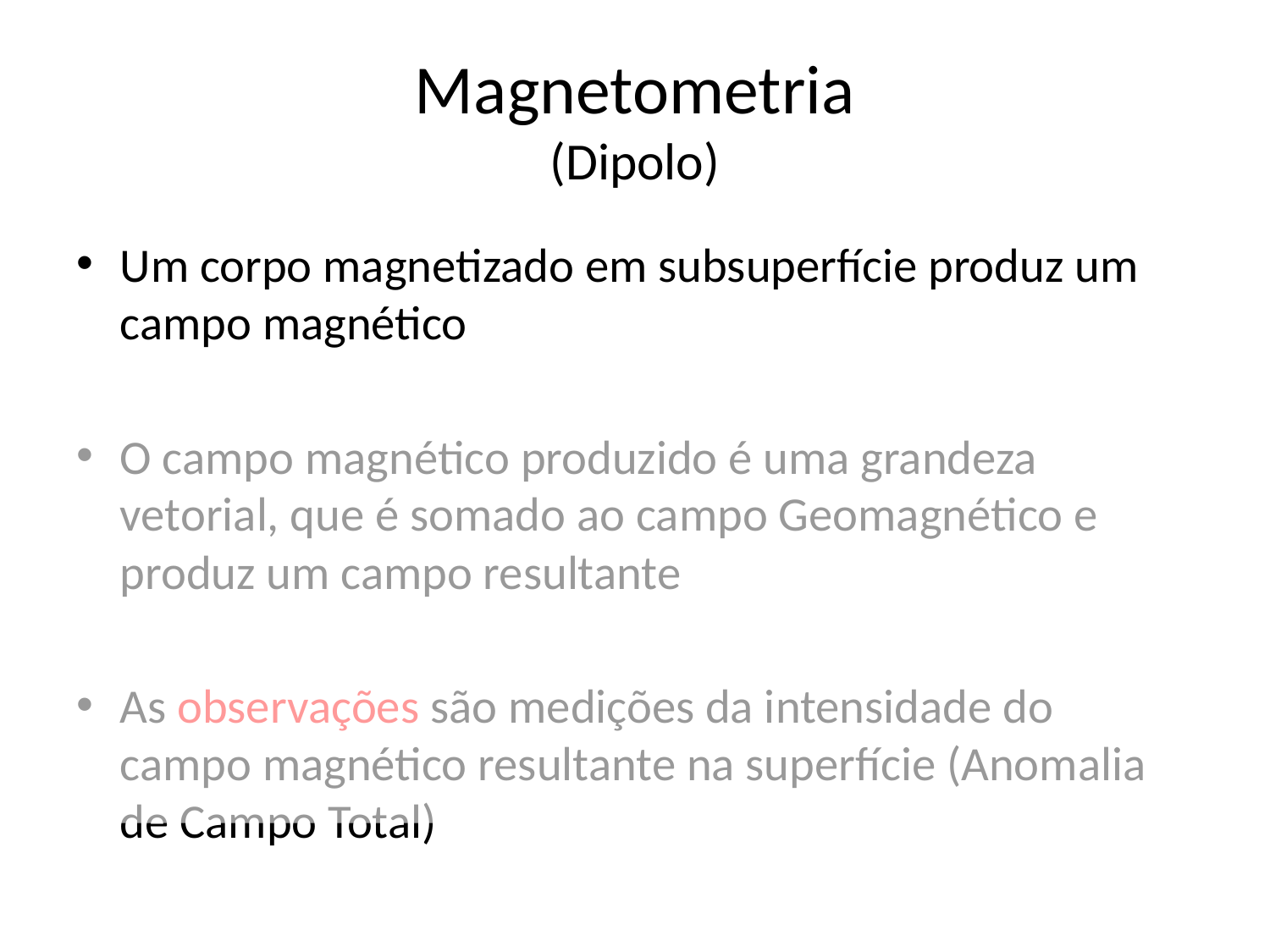

# Magnetometria (Dipolo)
Um corpo magnetizado em subsuperfície produz um campo magnético

O campo magnético produzido é uma grandeza vetorial, que é somado ao campo Geomagnético e produz um campo resultante

As observações são medições da intensidade do campo magnético resultante na superfície (Anomalia de Campo Total)